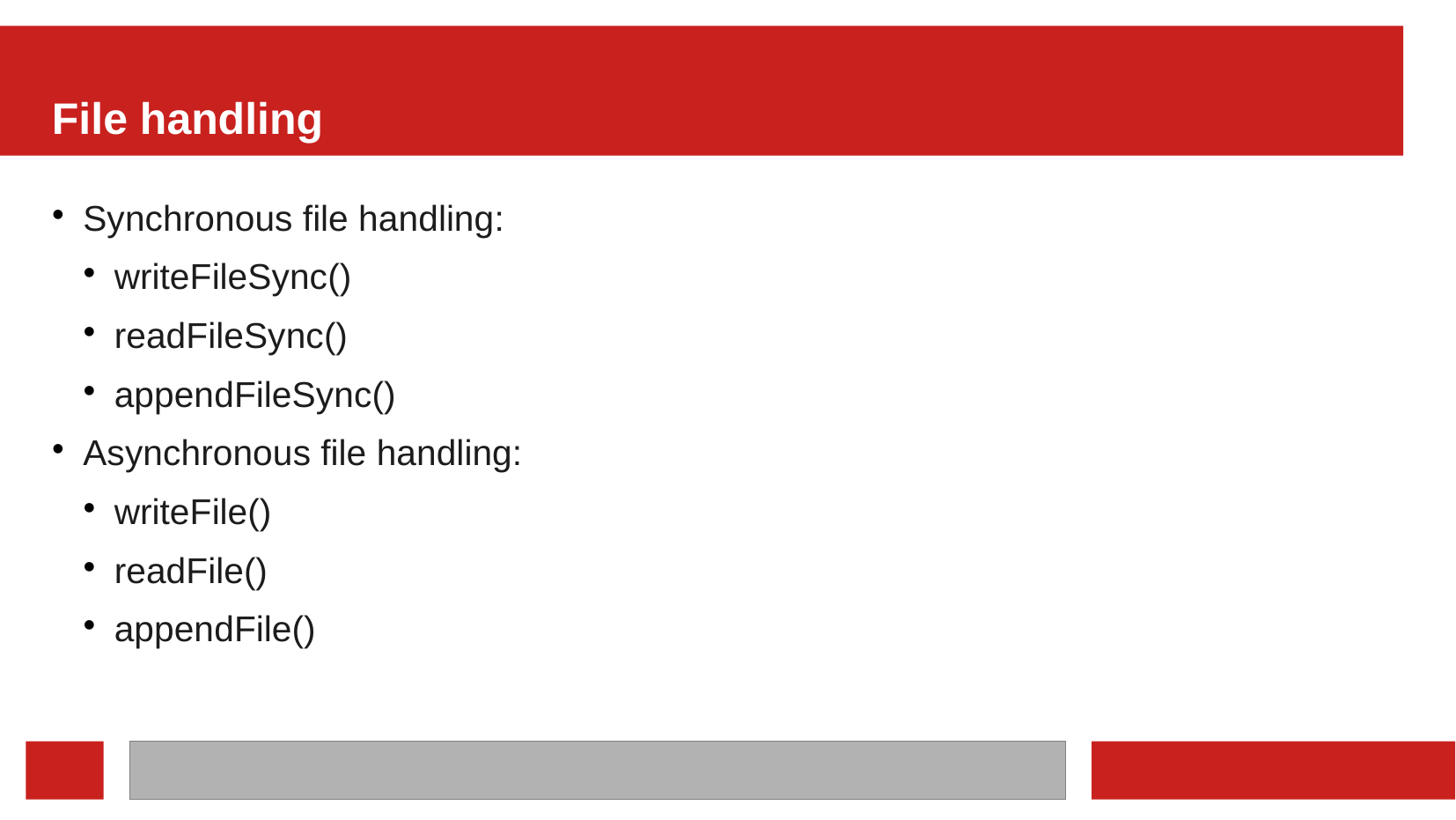

File handling
Synchronous file handling:
writeFileSync()
readFileSync()
appendFileSync()
Asynchronous file handling:
writeFile()
readFile()
appendFile()